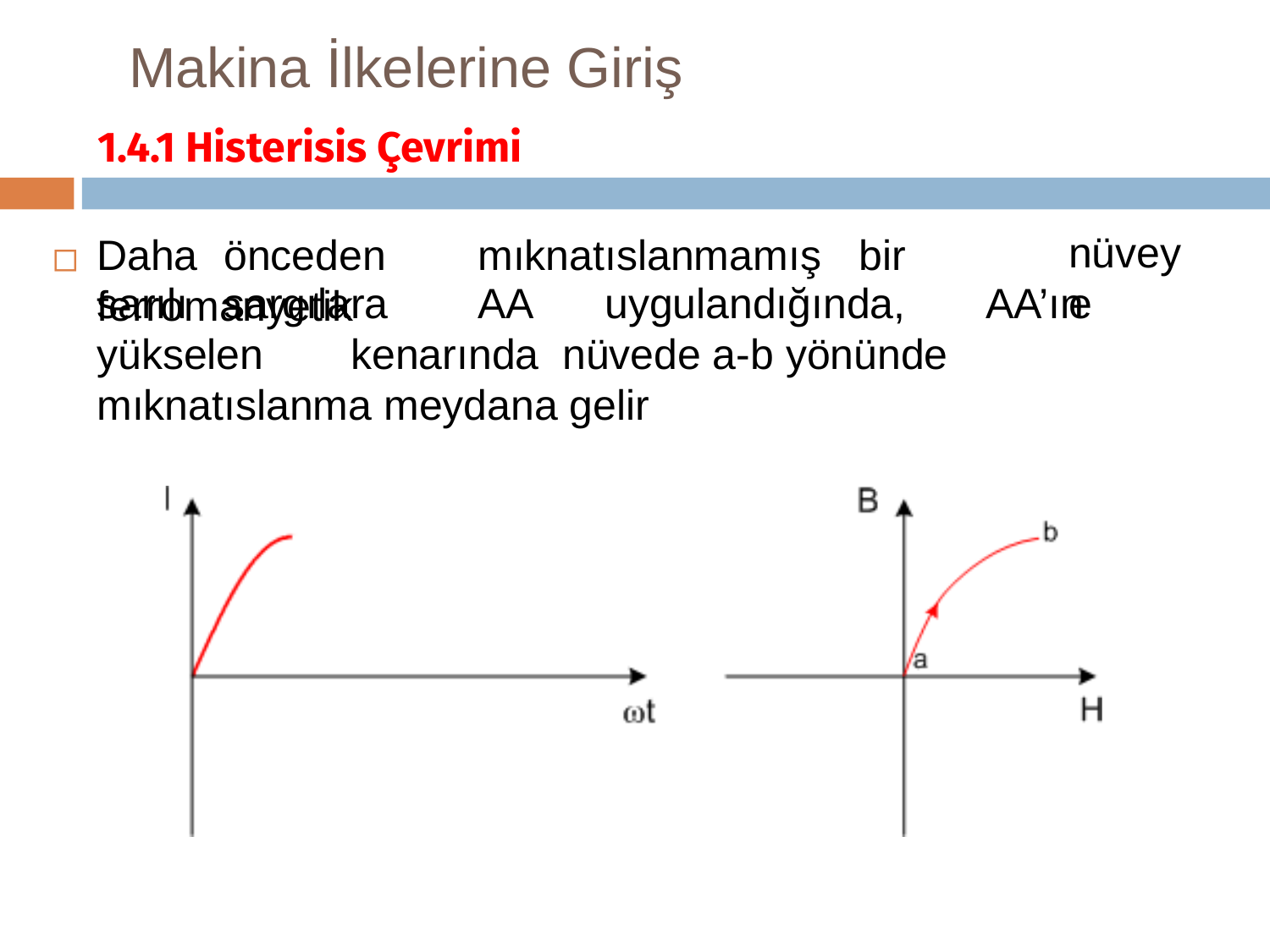

# Makina İlkelerine Giriş
1.4.1 Histerisis Çevrimi

Daha	önceden	mıknatıslanmamış	bir	ferromanyetik
nüveye
sarılı	sargılara	AA	uygulandığında,	AA’ın	yükselen	kenarında  nüvede a-b yönünde mıknatıslanma meydana gelir